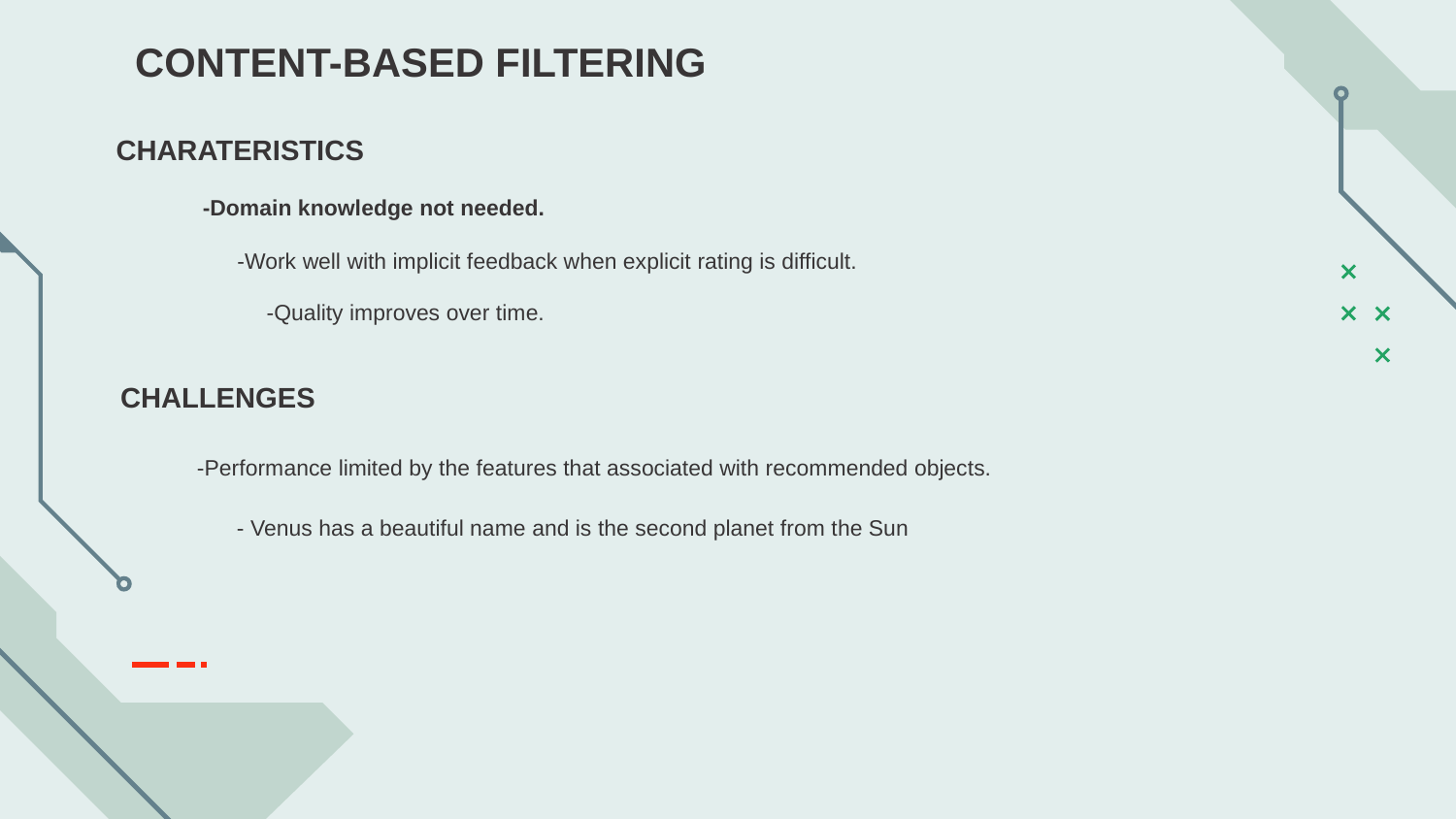

# CONTENT-BASED FILTERING
CHARATERISTICS
-Domain knowledge not needed.

                                                       -Work well with implicit feedback when explicit rating is difficult.
-Quality improves over time.
CHALLENGES
-Performance limited by the features that associated with recommended objects.
              - Venus has a beautiful name and is the second planet from the Sun